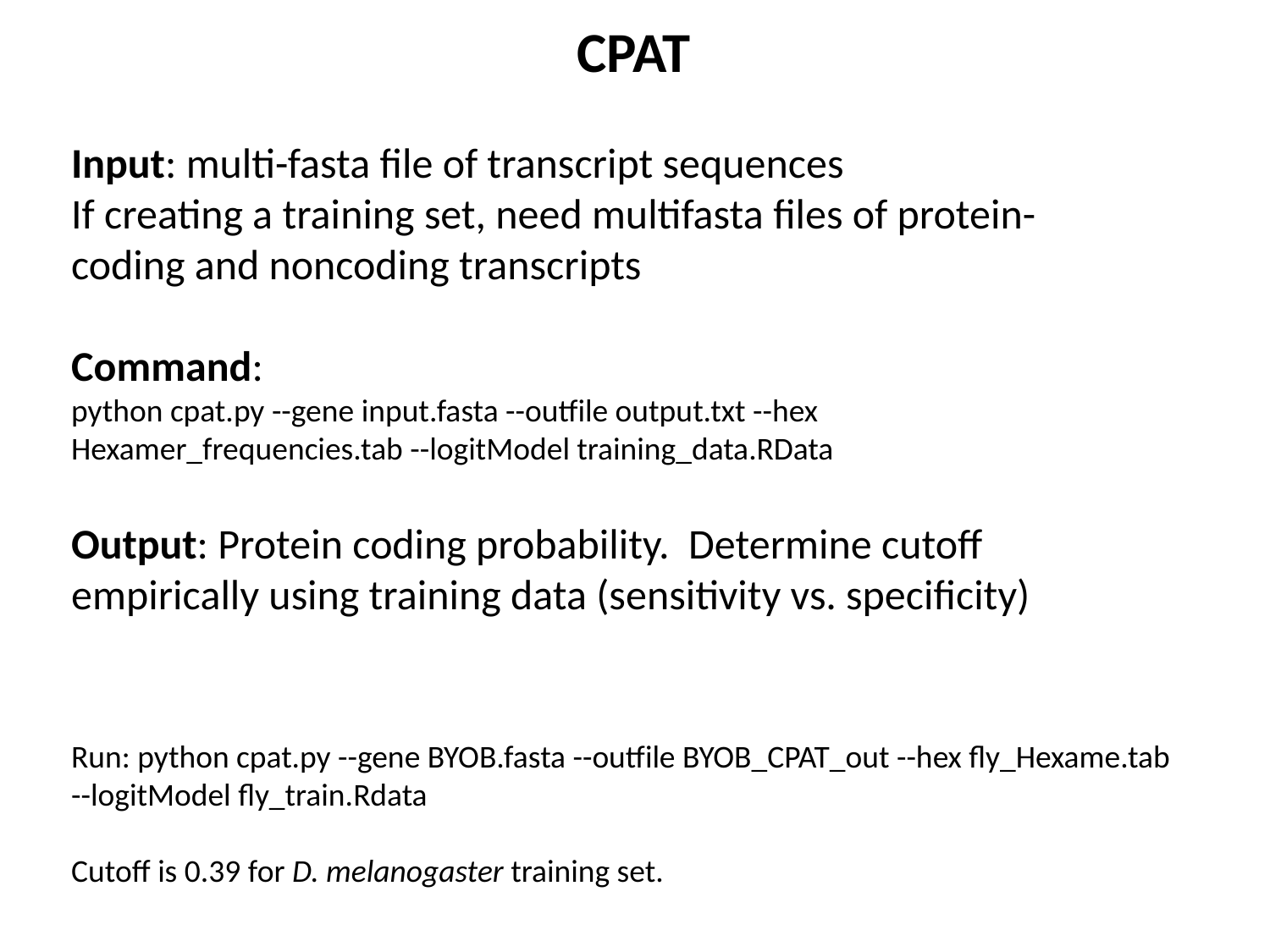

CPAT
Input: multi-fasta file of transcript sequences
If creating a training set, need multifasta files of protein-coding and noncoding transcripts

Command:
python cpat.py --gene input.fasta --outfile output.txt --hex Hexamer_frequencies.tab --logitModel training_data.RData

Output: Protein coding probability.  Determine cutoff empirically using training data (sensitivity vs. specificity)

Run: python cpat.py --gene BYOB.fasta --outfile BYOB_CPAT_out --hex fly_Hexame.tab --logitModel fly_train.Rdata

Cutoff is 0.39 for D. melanogaster training set.